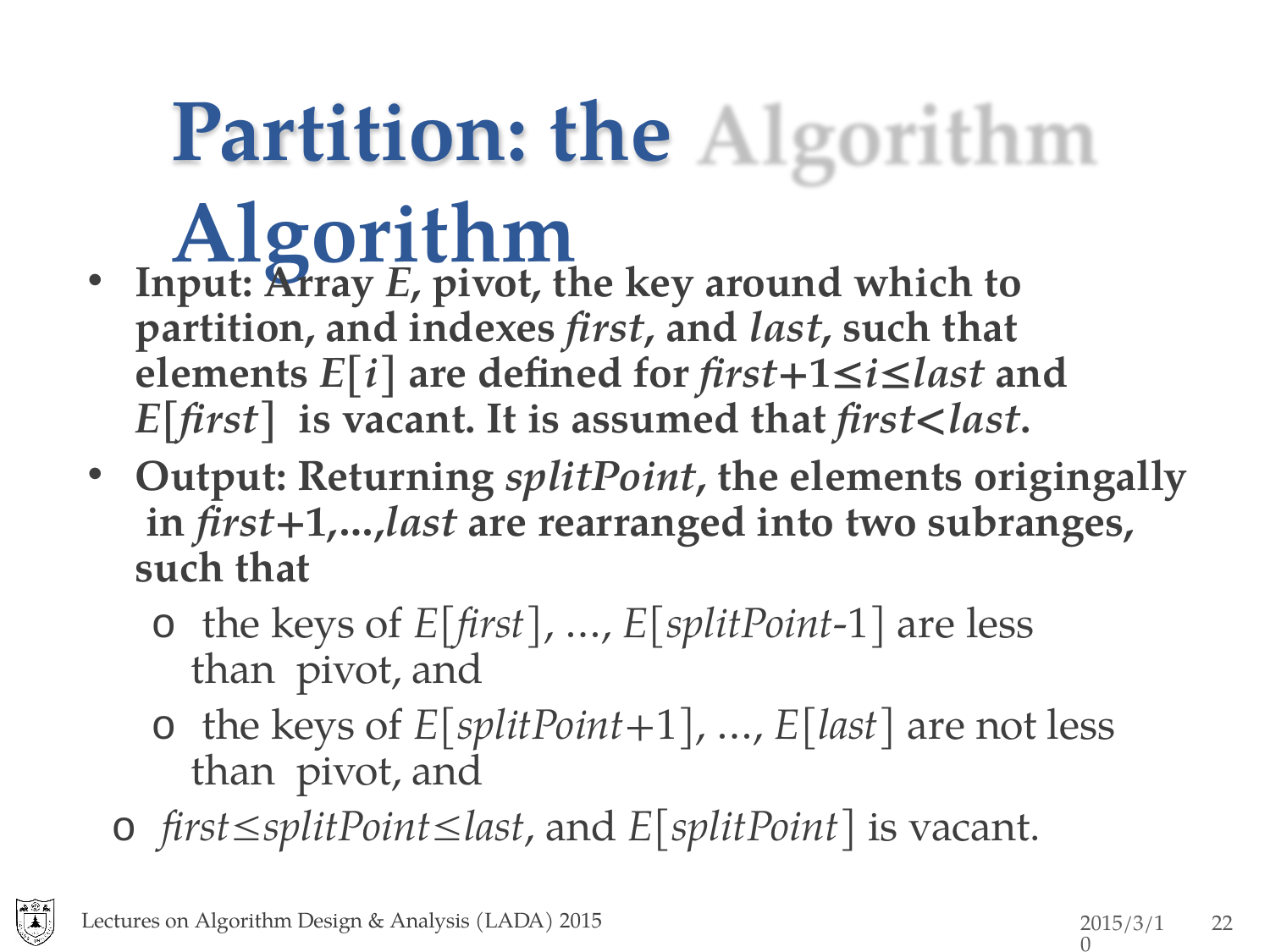

# Partition: the Algorithm
Input: Array E, pivot, the key around which to  partition, and indexes first, and last, such that  elements E[i] are defined for first+1≤i≤last and E[first]  is vacant. It is assumed that first<last.
Output: Returning splitPoint, the elements origingally  in first+1,…,last are rearranged into two subranges,  such that
o the keys of E[first], …, E[splitPoint-1] are less than  pivot, and
o the keys of E[splitPoint+1], …, E[last] are not less than  pivot, and
o first≤splitPoint≤last, and E[splitPoint] is vacant.
Lectures on Algorithm Design & Analysis (LADA) 2015
22
2015/3/10